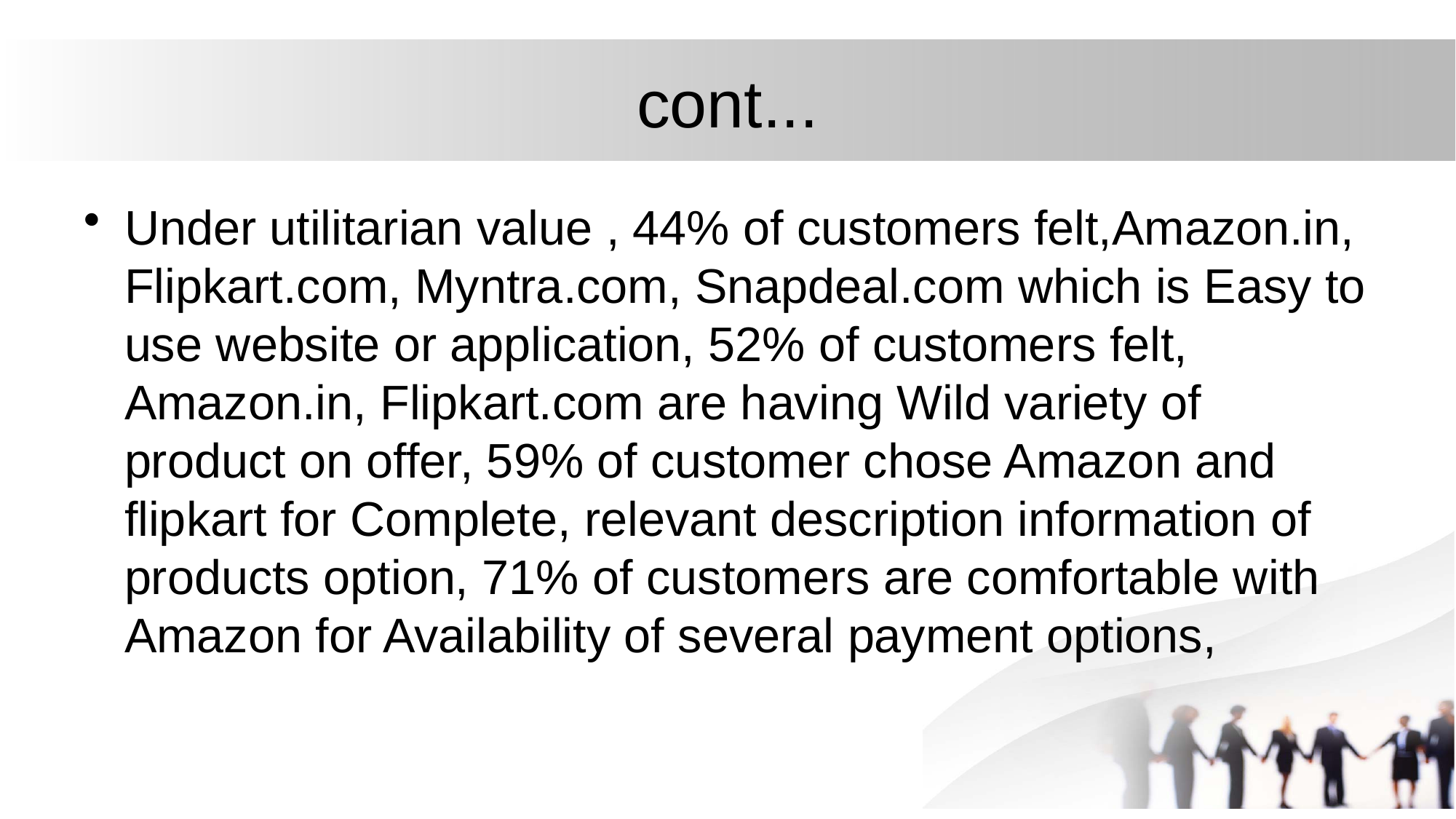

# cont...
Under utilitarian value , 44% of customers felt,Amazon.in, Flipkart.com, Myntra.com, Snapdeal.com which is Easy to use website or application, 52% of customers felt, Amazon.in, Flipkart.com are having Wild variety of product on offer, 59% of customer chose Amazon and flipkart for Complete, relevant description information of products option, 71% of customers are comfortable with Amazon for Availability of several payment options,